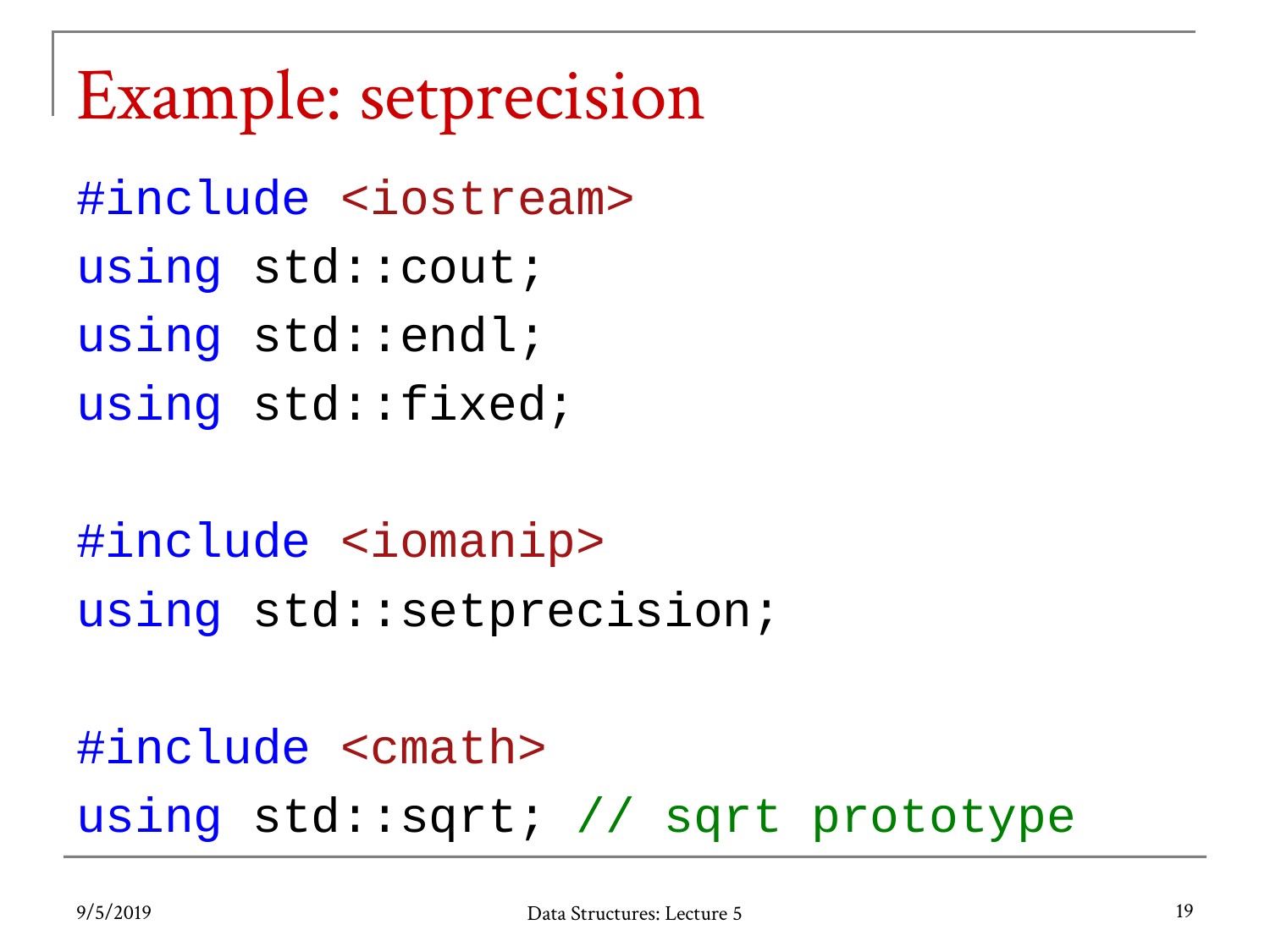

# Example: setprecision
#include <iostream>
using std::cout;
using std::endl;
using std::fixed;

#include <iomanip>
using std::setprecision;

#include <cmath>
using std::sqrt; // sqrt prototype

9/5/2019
19
Data Structures: Lecture 5